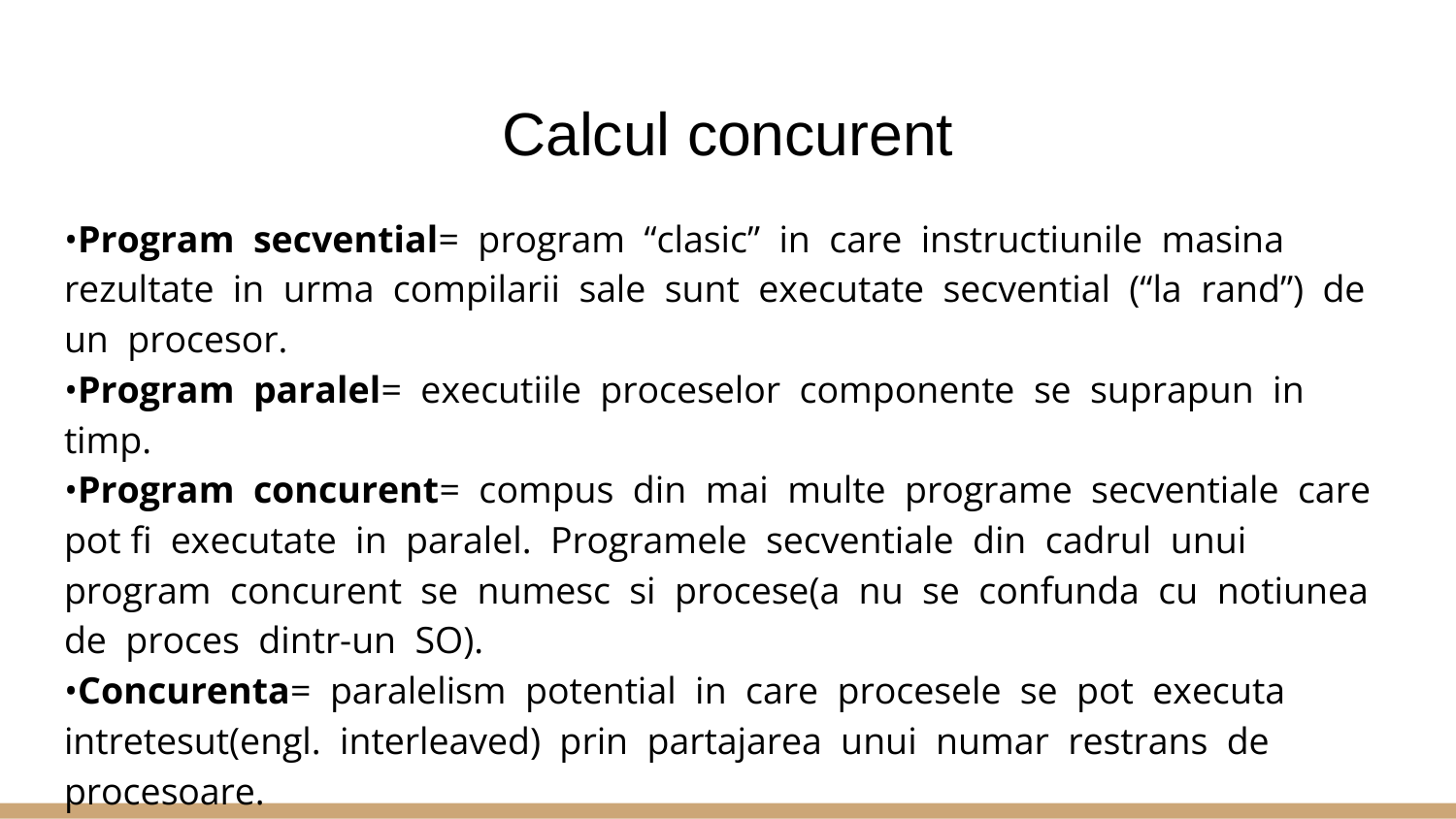

# Calcul concurent
•Program  secvential=  program  “clasic”  in  care  instructiunile  masina  rezultate  in  urma  compilarii  sale  sunt  executate  secvential  (“la  rand”)  de  un  procesor.
•Program  paralel=  executiile  proceselor  componente  se  suprapun  in  timp.
•Program  concurent=  compus  din  mai  multe  programe  secventiale  care  pot fi  executate  in  paralel.  Programele  secventiale  din  cadrul  unui  program  concurent  se  numesc  si  procese(a  nu  se  confunda  cu  notiunea  de  proces  dintr-un  SO).
•Concurenta=  paralelism  potential  in  care  procesele  se  pot  executa  intretesut(engl.  interleaved)  prin  partajarea  unui  numar  restrans  de  procesoare.
•Calcul  concurent=  instrument  de  abstractizare  pentru  paralelismul  potential